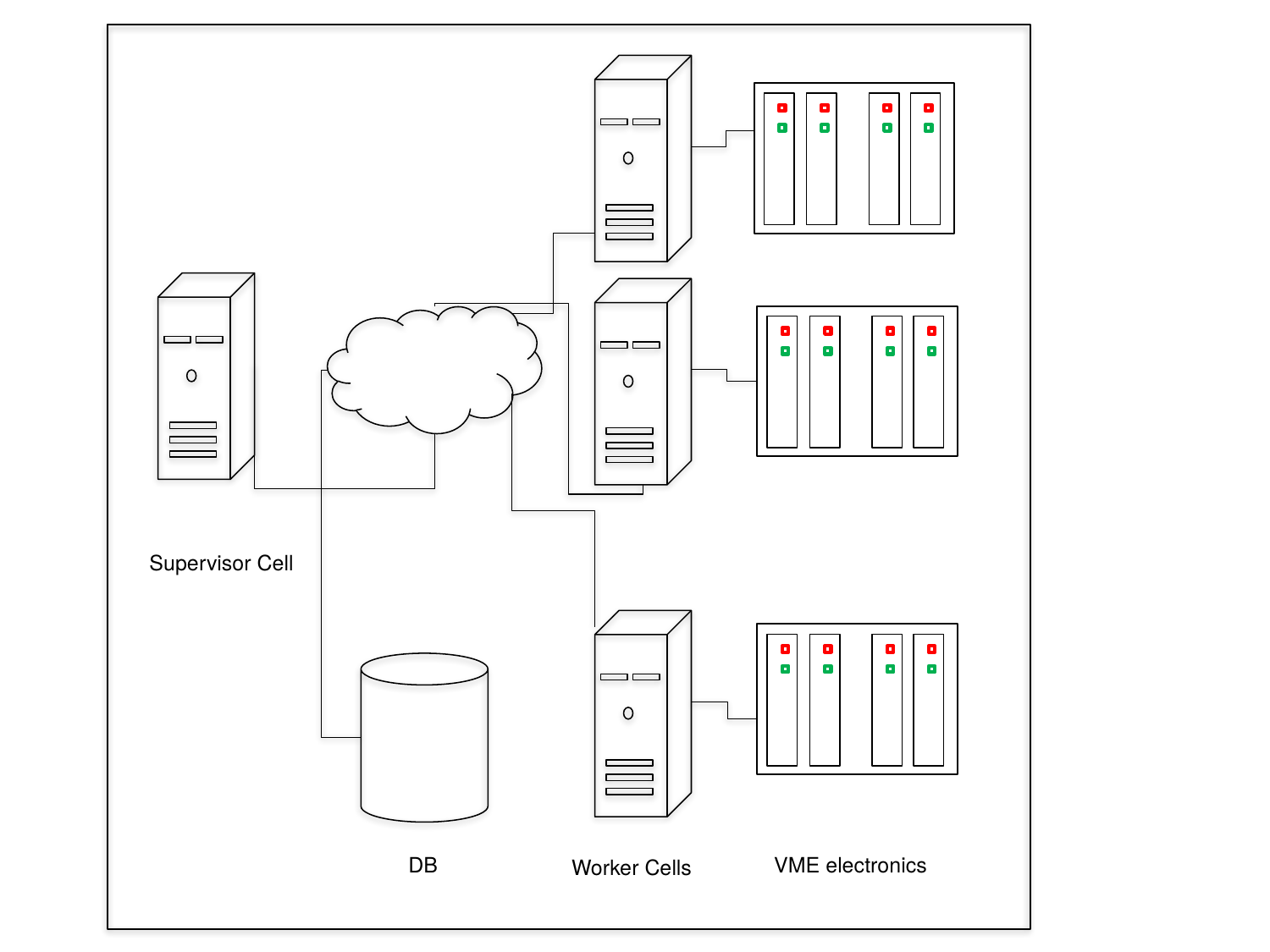

Supervisor Cell

DB
VME electronics
Worker Cells